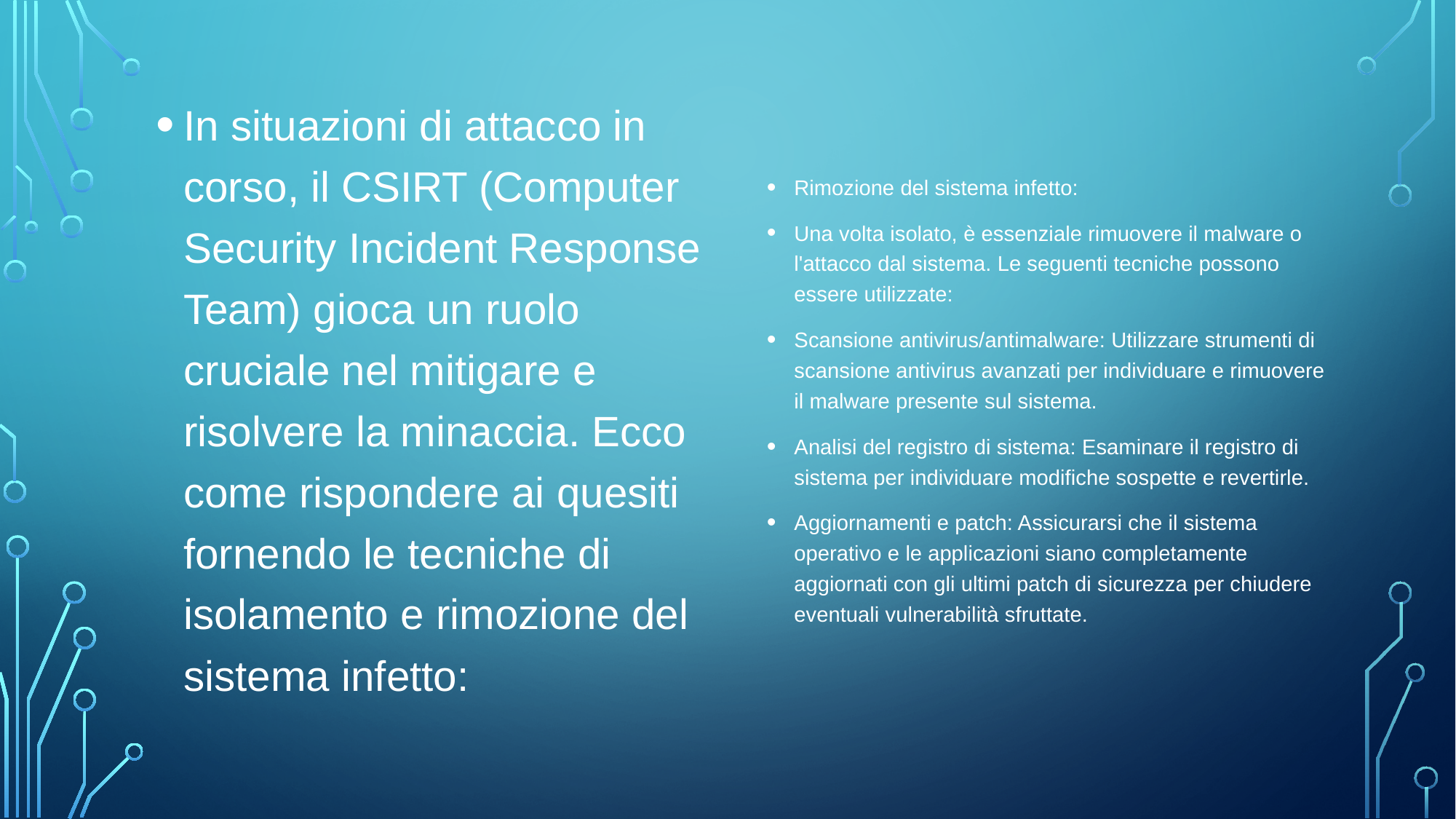

In situazioni di attacco in corso, il CSIRT (Computer Security Incident Response Team) gioca un ruolo cruciale nel mitigare e risolvere la minaccia. Ecco come rispondere ai quesiti fornendo le tecniche di isolamento e rimozione del sistema infetto:
Rimozione del sistema infetto:
Una volta isolato, è essenziale rimuovere il malware o l'attacco dal sistema. Le seguenti tecniche possono essere utilizzate:
Scansione antivirus/antimalware: Utilizzare strumenti di scansione antivirus avanzati per individuare e rimuovere il malware presente sul sistema.
Analisi del registro di sistema: Esaminare il registro di sistema per individuare modifiche sospette e revertirle.
Aggiornamenti e patch: Assicurarsi che il sistema operativo e le applicazioni siano completamente aggiornati con gli ultimi patch di sicurezza per chiudere eventuali vulnerabilità sfruttate.